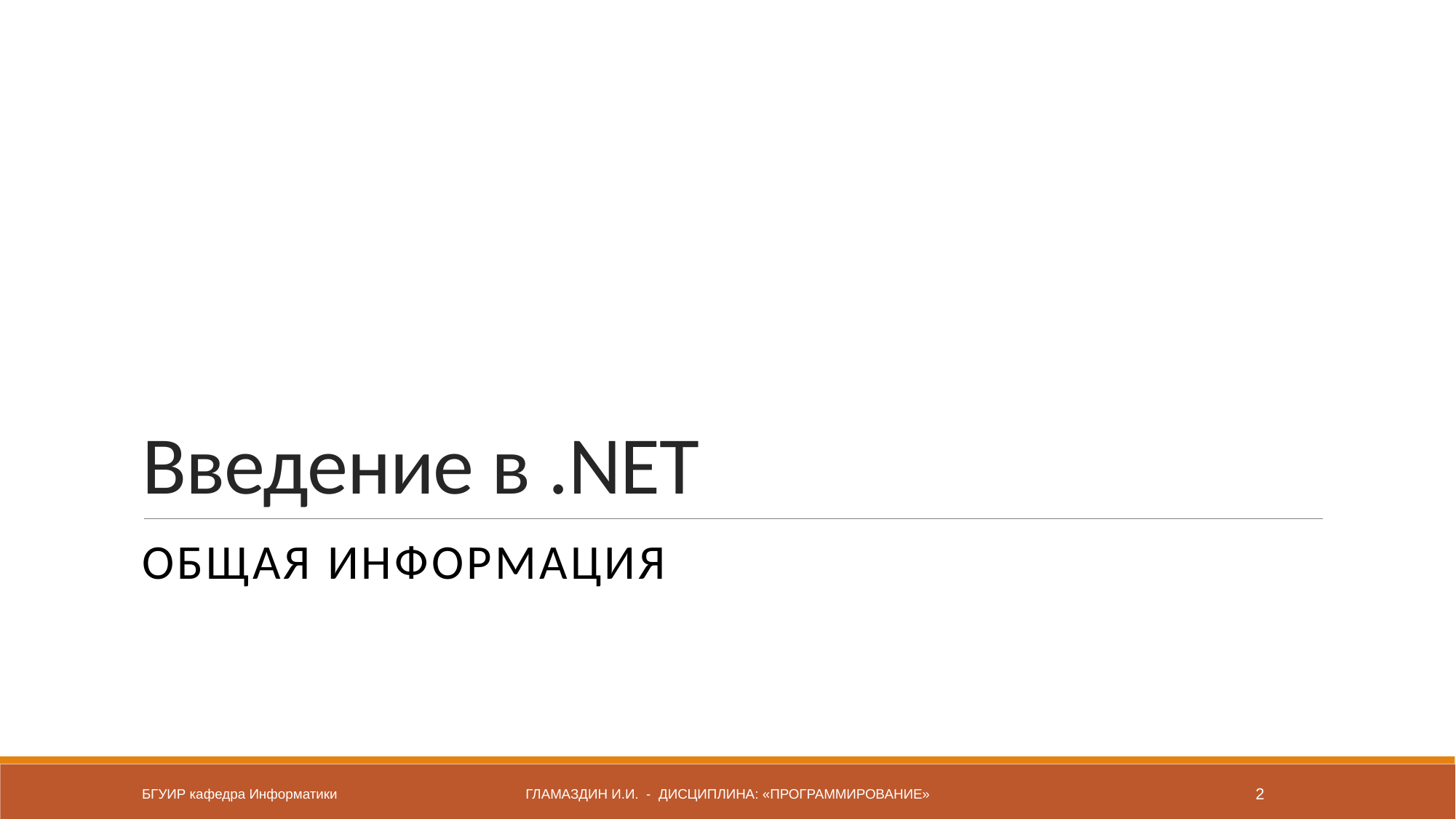

# Введение в .NET
Общая информация
БГУИР кафедра Информатики
Гламаздин и.и.  -  дисциплина: «Программирование»
2